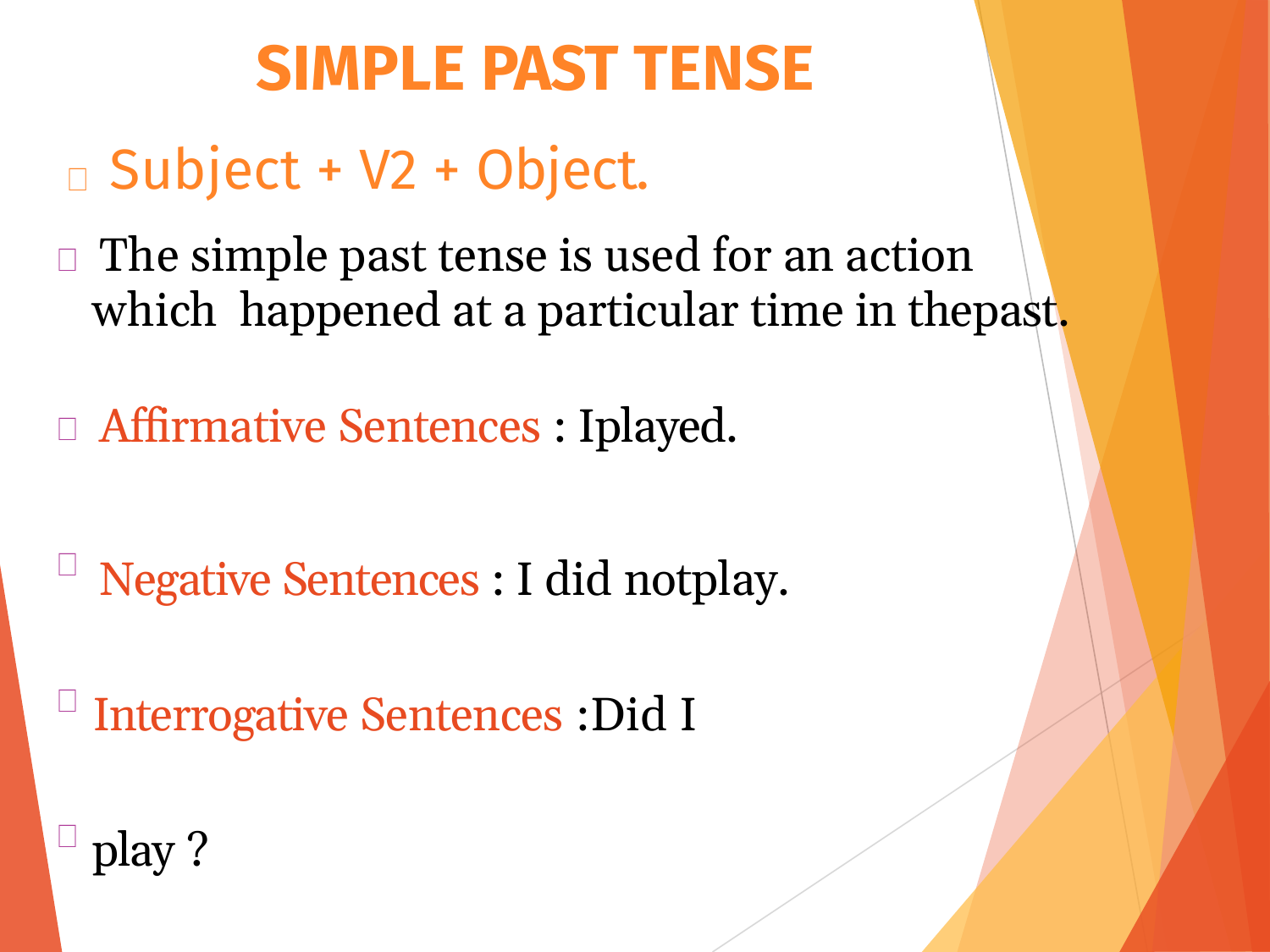

# SIMPLE PAST TENSE
Subject + V2 + Object.
The simple past tense is used for an action	which  happened at a particular time in thepast.

Affirmative Sentences : Iplayed.
Negative Sentences : I did notplay.  Interrogative Sentences :Did I play ?

Negative Interrogative Sentences : Did I not played ?